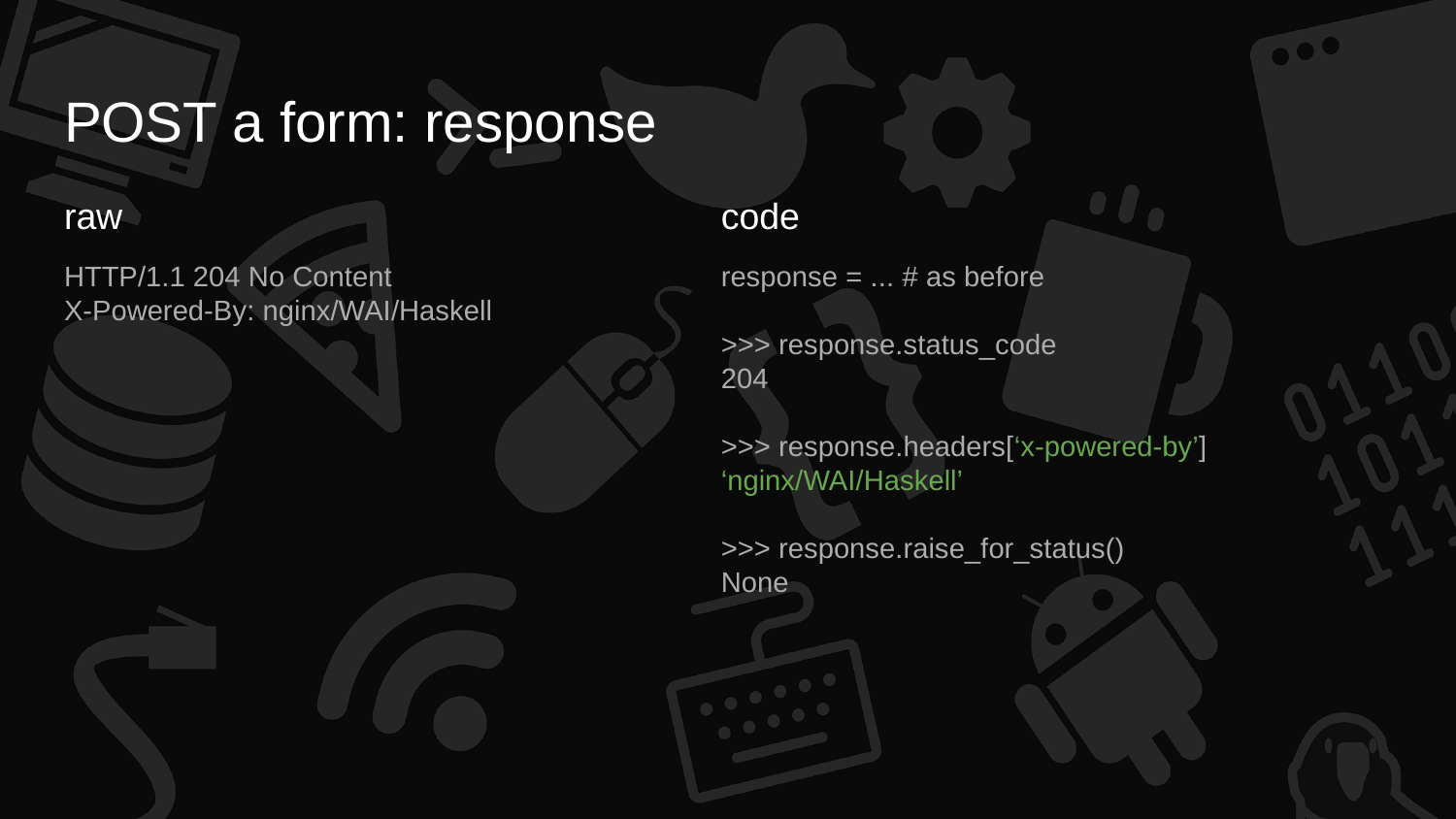

# POST a form: response
raw
code
HTTP/1.1 204 No Content
X-Powered-By: nginx/WAI/Haskell
response = ... # as before

>>> response.status_code
204

>>> response.headers[‘x-powered-by’]
‘nginx/WAI/Haskell’

>>> response.raise_for_status()
None